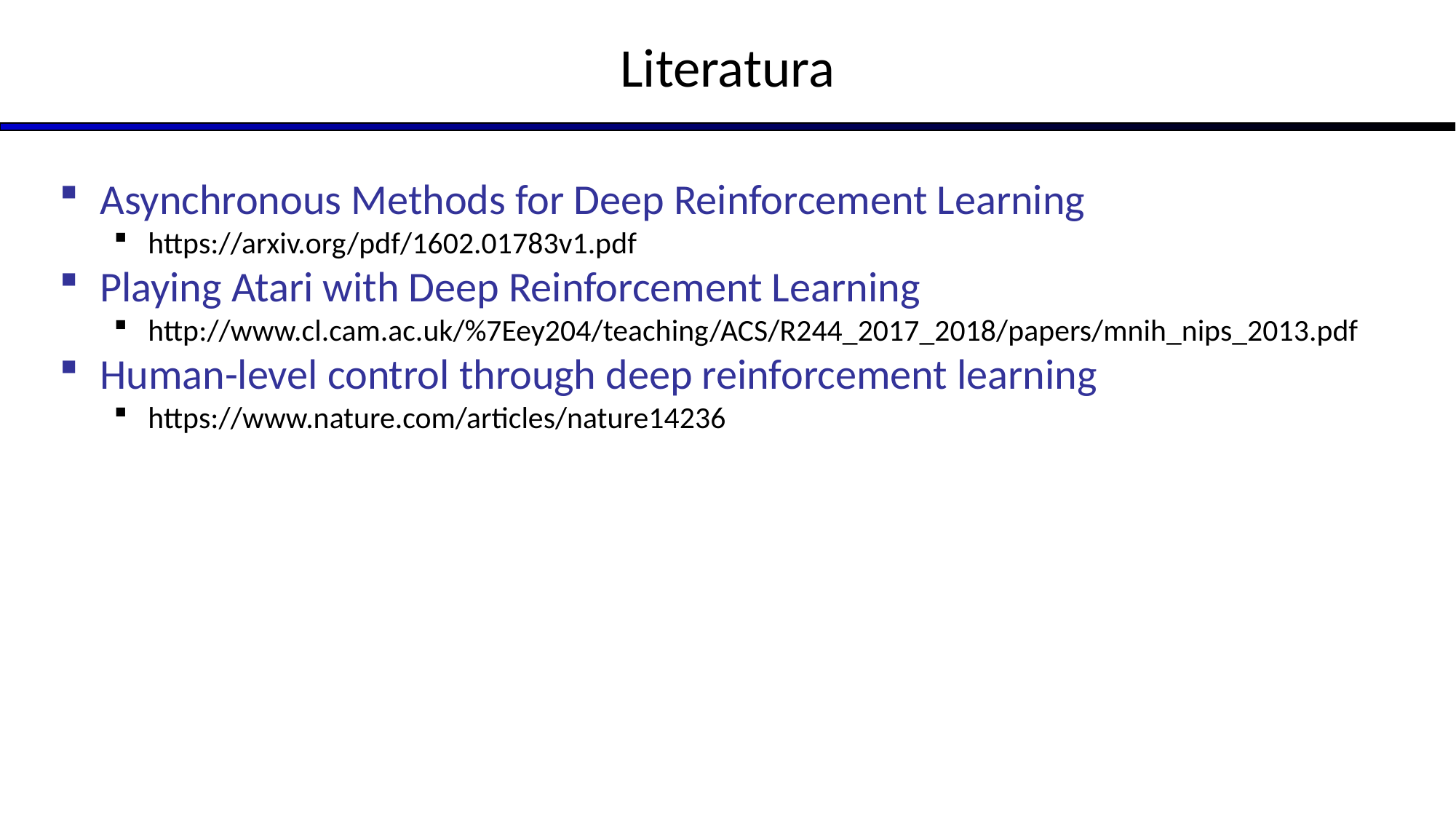

Literatura
Asynchronous Methods for Deep Reinforcement Learning
https://arxiv.org/pdf/1602.01783v1.pdf
Playing Atari with Deep Reinforcement Learning
http://www.cl.cam.ac.uk/%7Eey204/teaching/ACS/R244_2017_2018/papers/mnih_nips_2013.pdf
Human-level control through deep reinforcement learning
https://www.nature.com/articles/nature14236